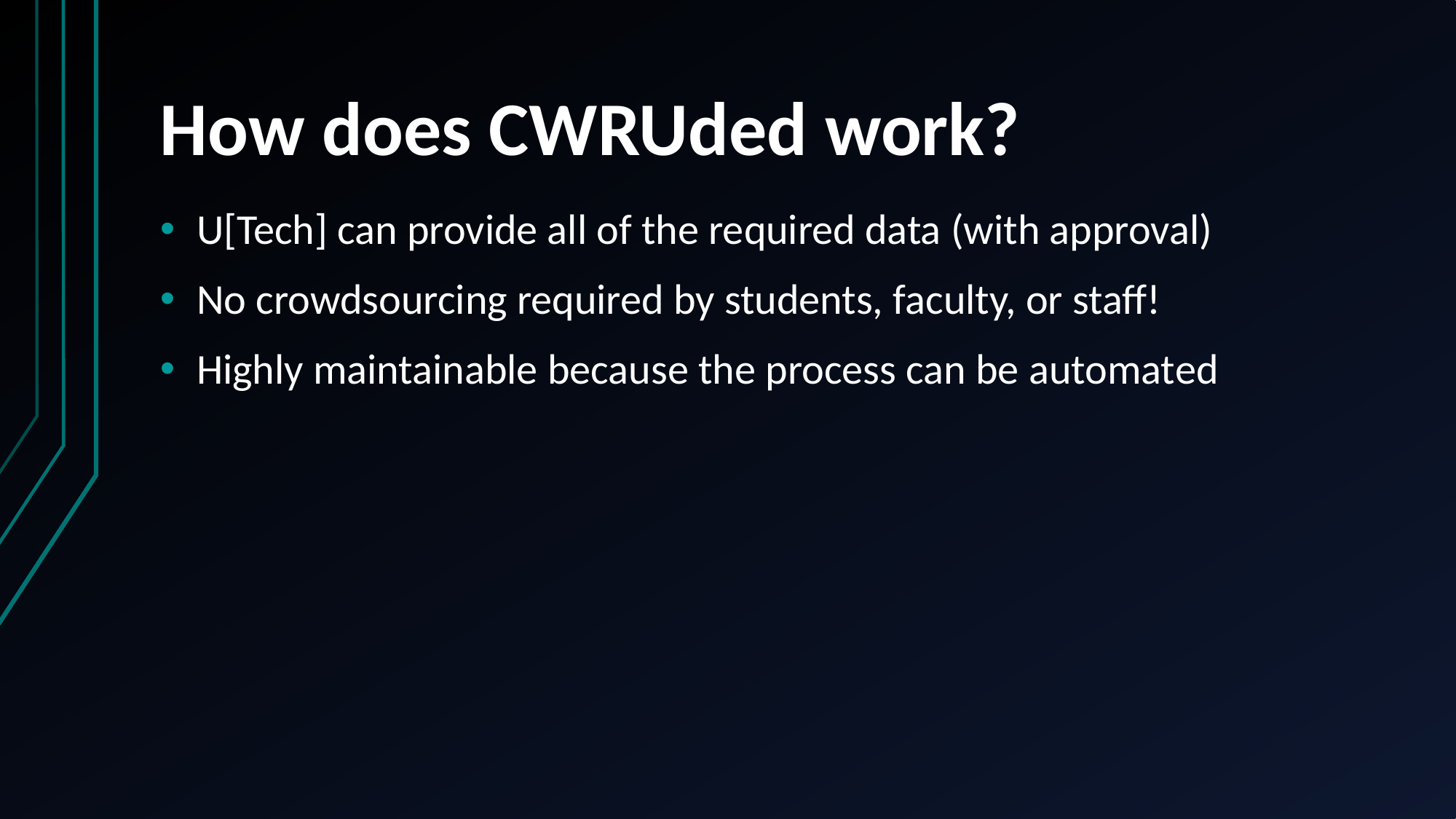

# How does CWRUded work?
U[Tech] can provide all of the required data (with approval)
No crowdsourcing required by students, faculty, or staff!
Highly maintainable because the process can be automated